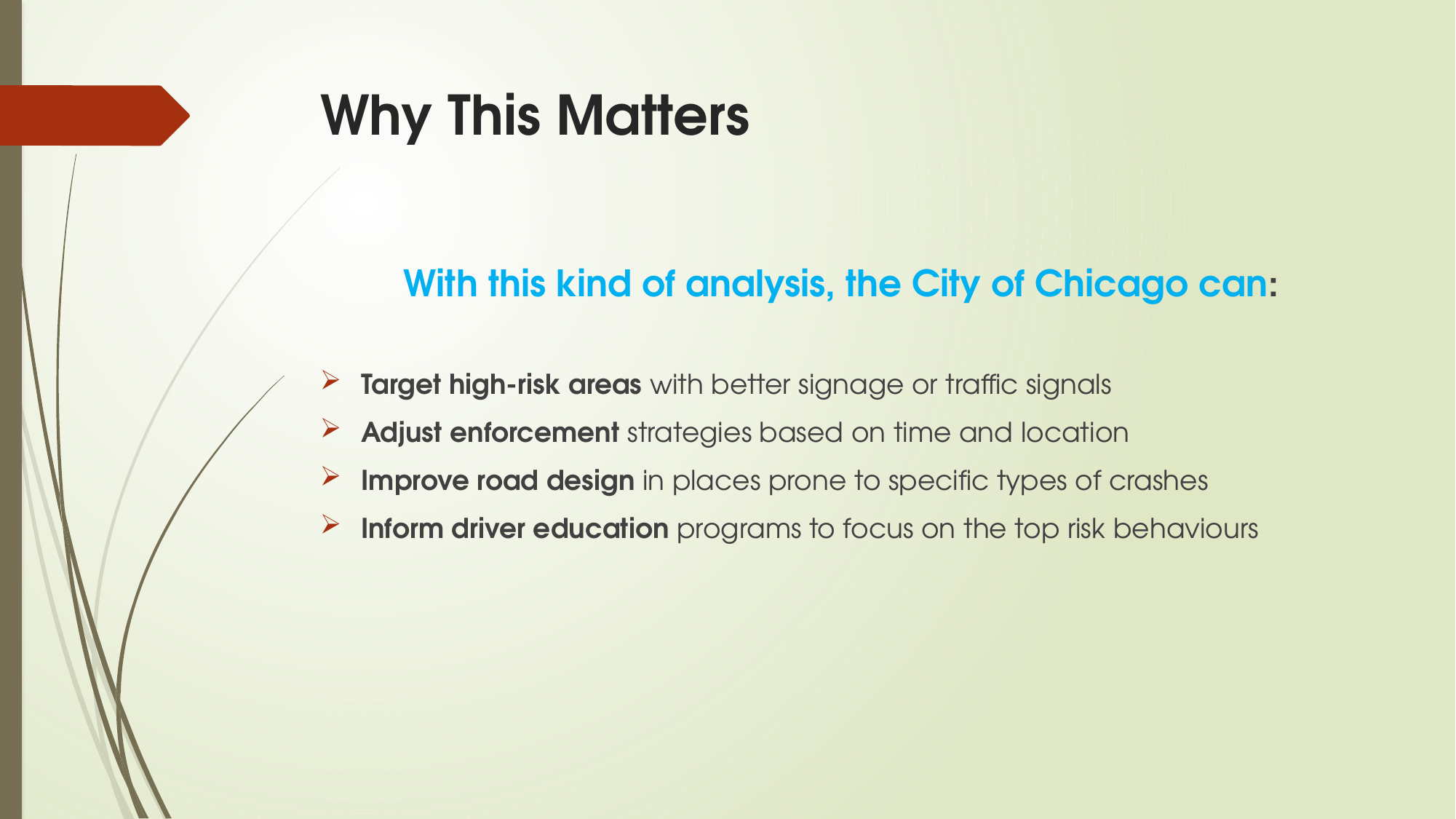

# Why This Matters
With this kind of analysis, the City of Chicago can:

Target high-risk areas with better signage or traffic signals
Adjust enforcement strategies based on time and location
Improve road design in places prone to specific types of crashes
Inform driver education programs to focus on the top risk behaviours